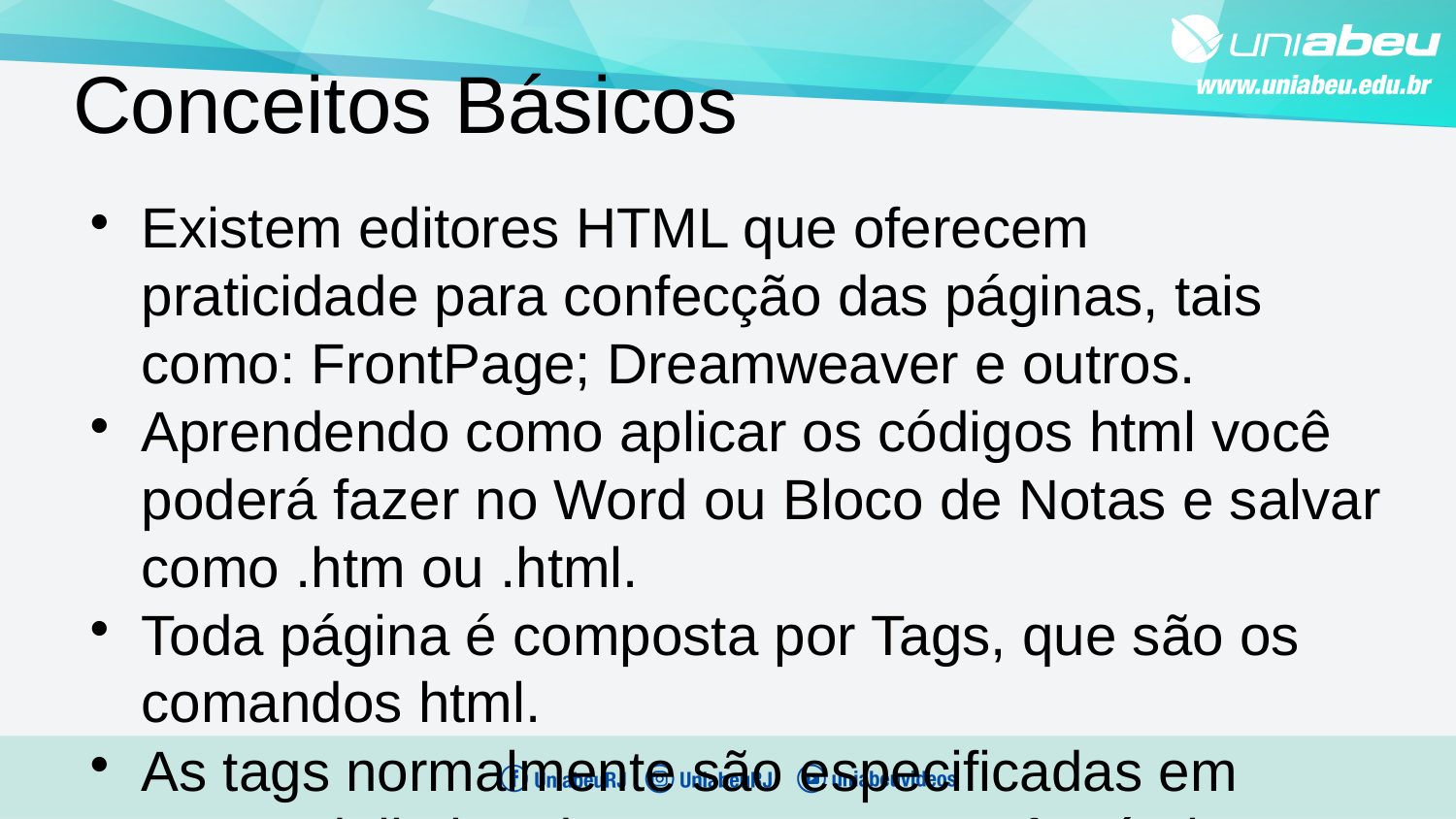

Conceitos Básicos
Existem editores HTML que oferecem praticidade para confecção das páginas, tais como: FrontPage; Dreamweaver e outros.
Aprendendo como aplicar os códigos html você poderá fazer no Word ou Bloco de Notas e salvar como .htm ou .html.
Toda página é composta por Tags, que são os comandos html.
As tags normalmente são especificadas em pares, delimitando um texto que sofrerá algum tipo de formatação.
Exibem também várias tags individuais.
As tags são identificadas por serem envolvidas pelos sinais de menor e maior “< >” ou </>